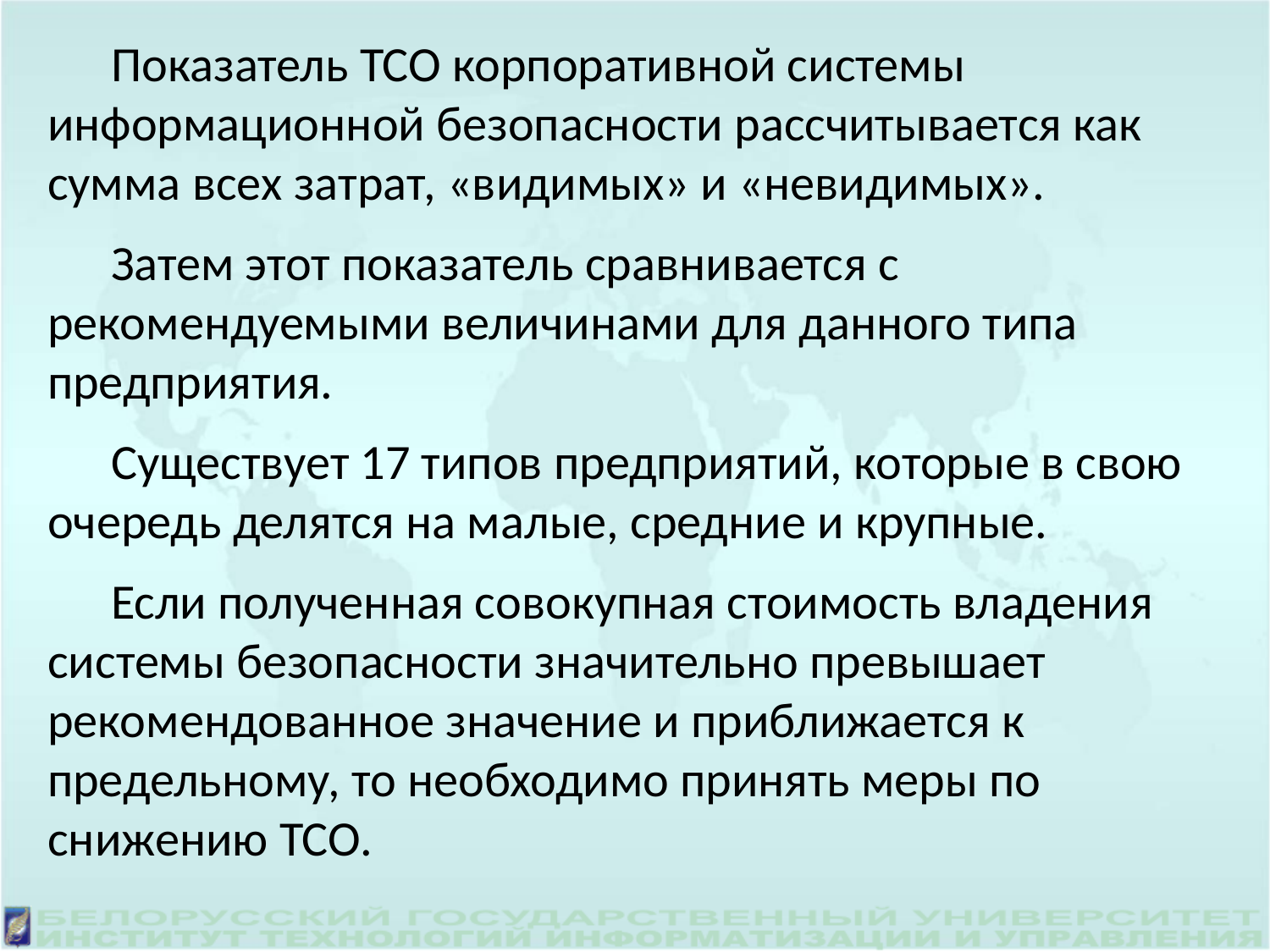

Показатель ТСО корпоративной системы информационной безопасности рассчитывается как сумма всех затрат, «видимых» и «невидимых».
Затем этот показатель сравнивается с рекомендуемыми величинами для данного типа предприятия.
Существует 17 типов предприятий, которые в свою очередь делятся на малые, средние и крупные.
Если полученная совокупная стоимость владения системы безопасности значительно превышает рекомендованное значение и приближается к предельному, то необходимо принять меры по снижению ТСО.